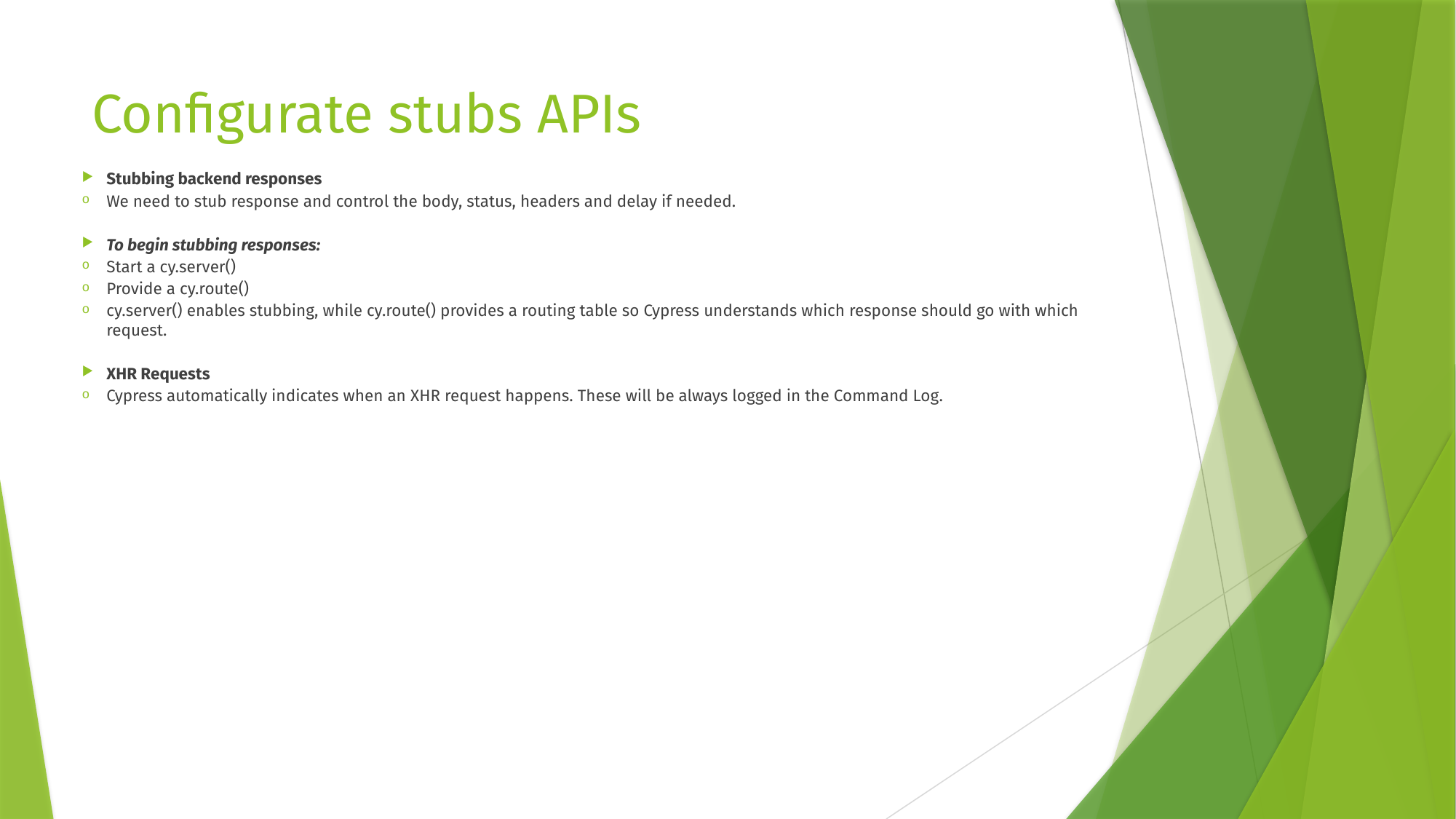

# Configurate stubs APIs
Stubbing backend responses
We need to stub response and control the body, status, headers and delay if needed.

To begin stubbing responses:
Start a cy.server()
Provide a cy.route()
cy.server() enables stubbing, while cy.route() provides a routing table so Cypress understands which response should go with which request.

XHR Requests
Cypress automatically indicates when an XHR request happens. These will be always logged in the Command Log.